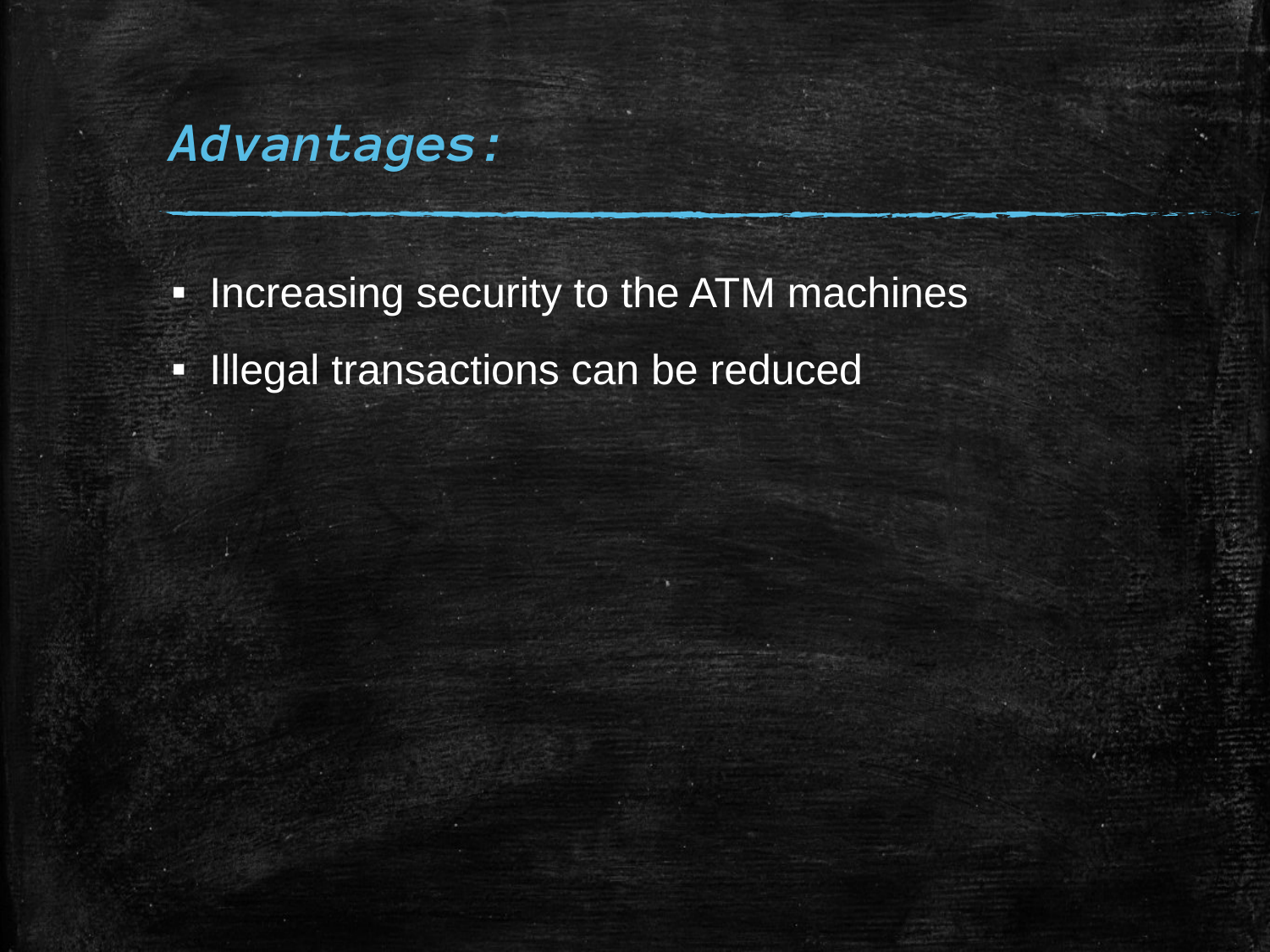

# Advantages:
Increasing security to the ATM machines
Illegal transactions can be reduced